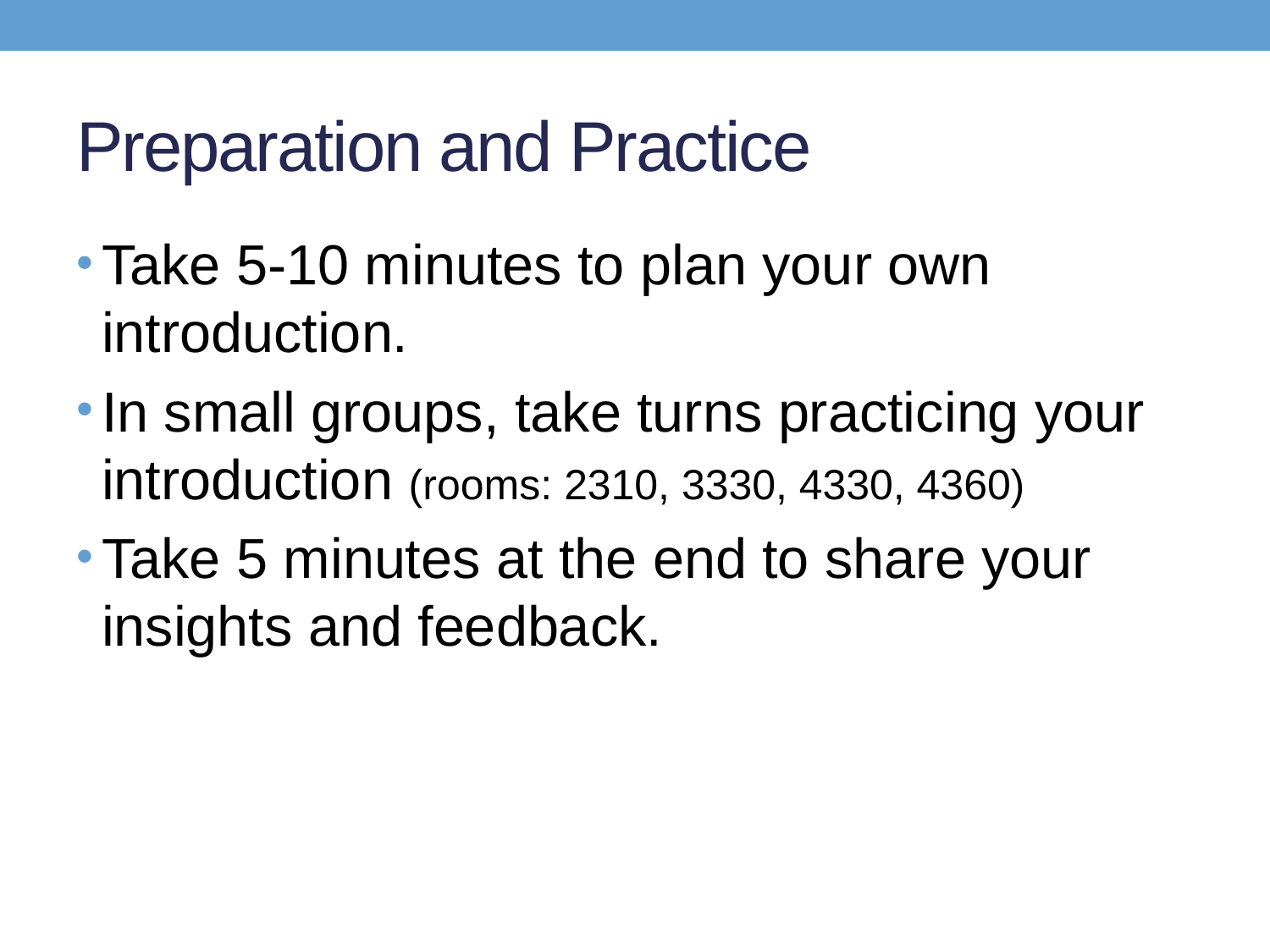

# Preparation and Practice
Take 5-10 minutes to plan your own introduction.
In small groups, take turns practicing your introduction (rooms: 2310, 3330, 4330, 4360)
Take 5 minutes at the end to share your insights and feedback.